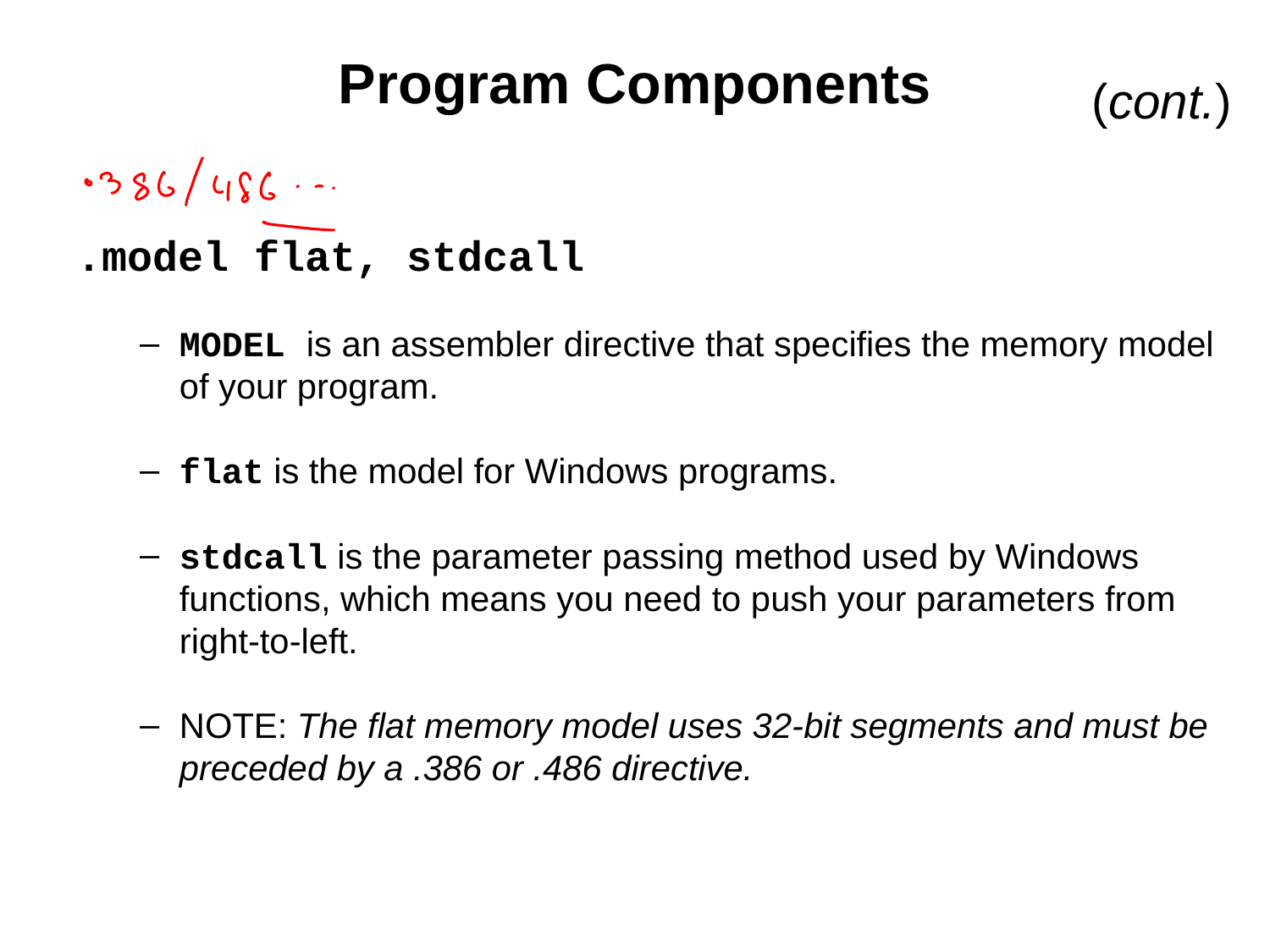

# Program Components
(cont.)
.model flat, stdcall
MODEL is an assembler directive that specifies the memory model of your program.
flat is the model for Windows programs.
stdcall is the parameter passing method used by Windows functions, which means you need to push your parameters from right-to-left.
NOTE: The flat memory model uses 32-bit segments and must be preceded by a .386 or .486 directive.